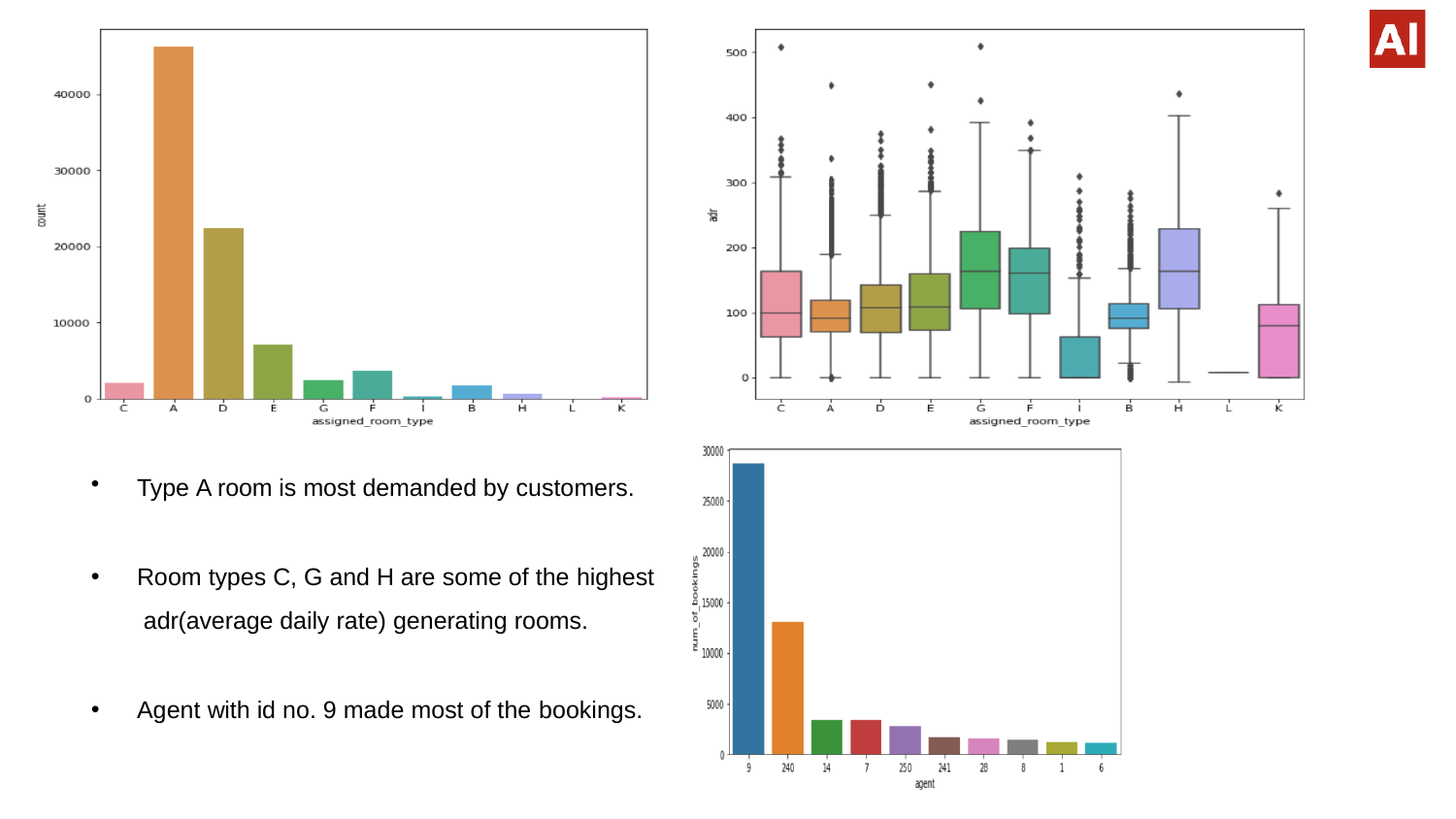

Type A room is most demanded by customers.

Room types C, G and H are some of the highest  adr(average daily rate) generating rooms.

Agent with id no. 9 made most of the bookings.